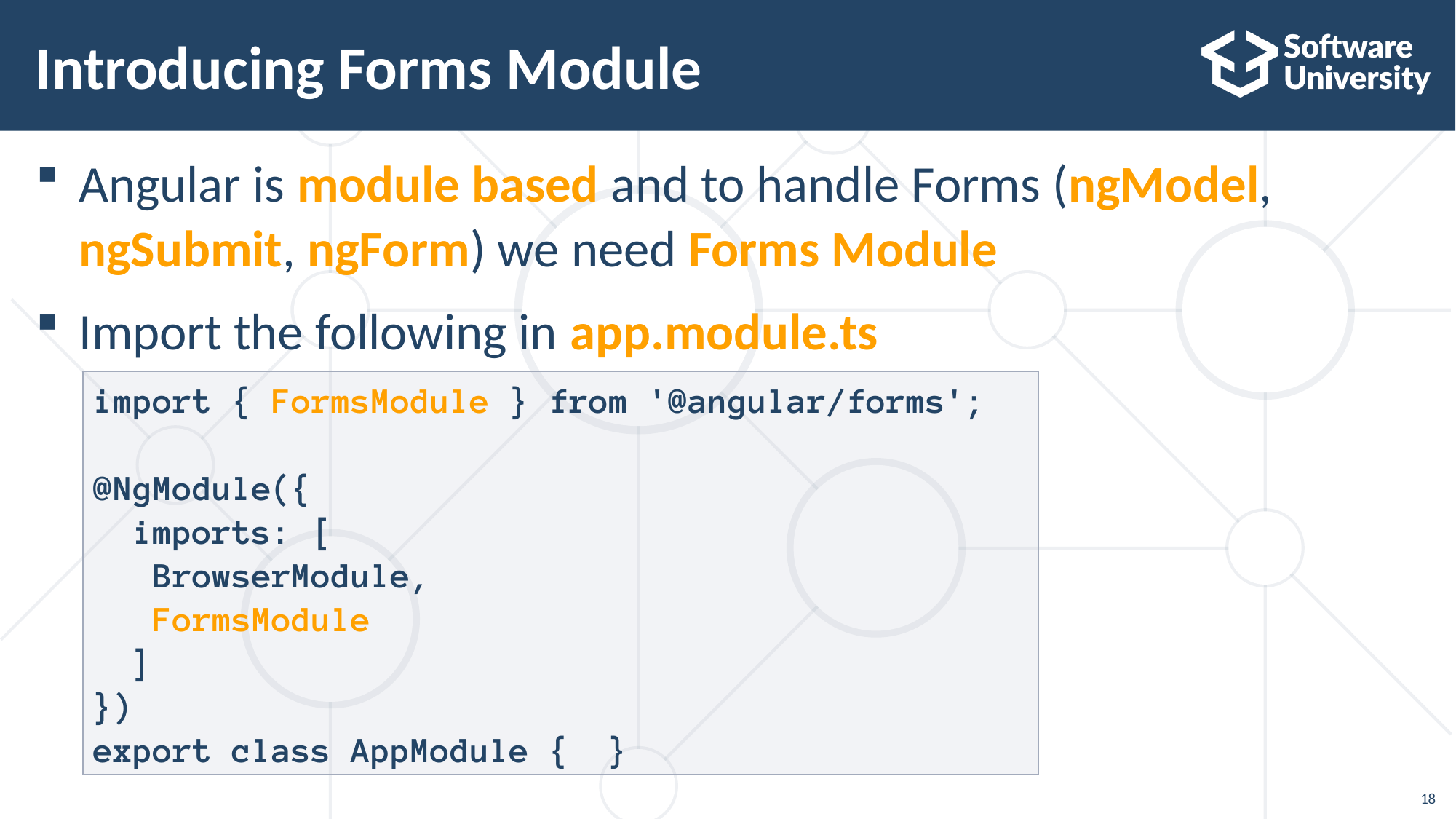

# Introducing Forms Module
Angular is module based and to handle Forms (ngModel,
ngSubmit, ngForm) we need Forms Module
Import the following in app.module.ts
import { FormsModule } from '@angular/forms';

@NgModule({
  imports: [
   BrowserModule,
   FormsModule
  ]
})
export class AppModule {  }
18